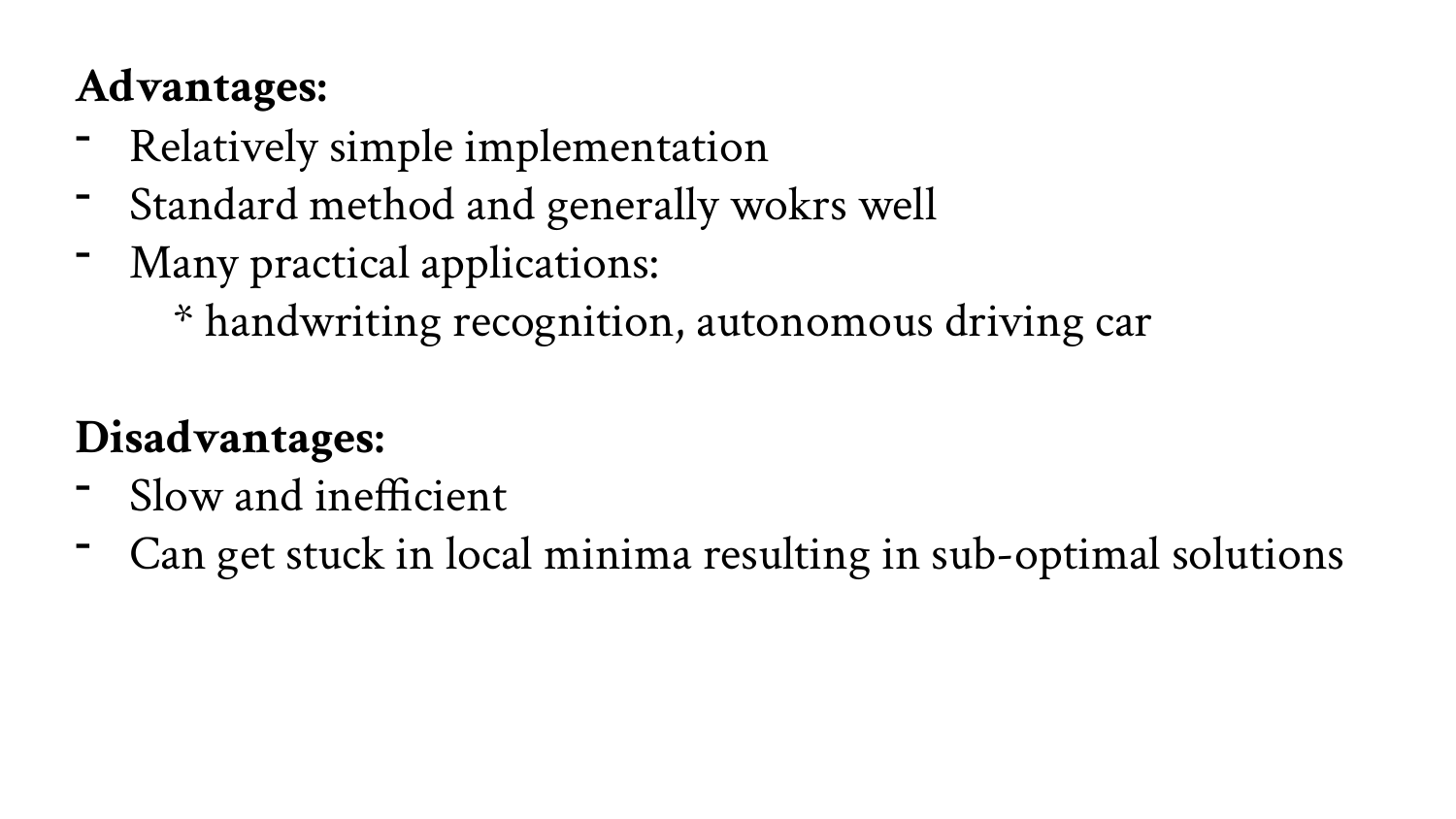

Advantages:
Relatively simple implementation
Standard method and generally wokrs well
Many practical applications:
         * handwriting recognition, autonomous driving car

Disadvantages:
Slow and inefficient
Can get stuck in local minima resulting in sub-optimal solutions